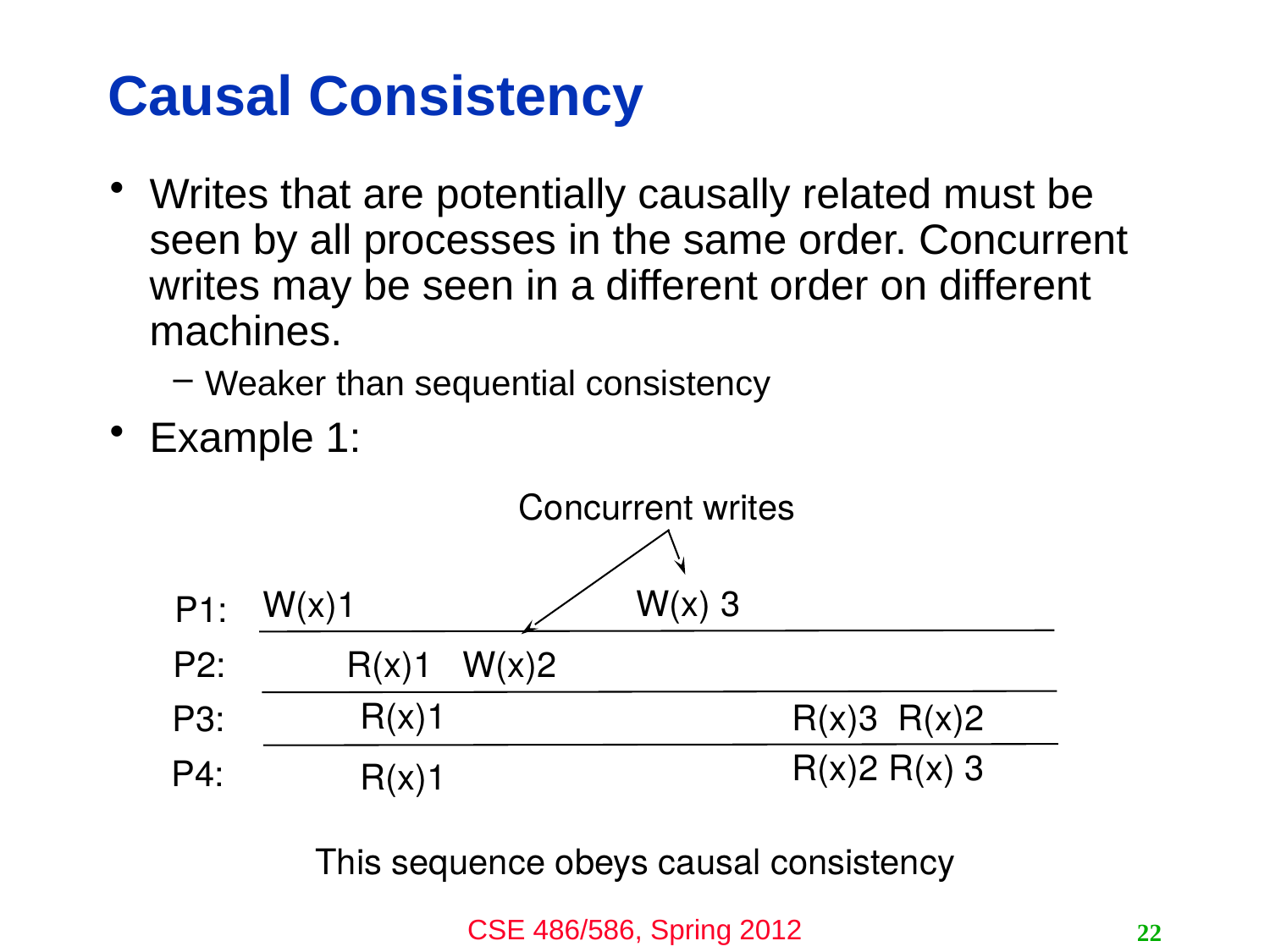

# Causal Consistency
Writes that are potentially causally related must be seen by all processes in the same order. Concurrent writes may be seen in a different order on different machines.
Weaker than sequential consistency
Example 1:
Concurrent writes

W(x) 3
W(x)1
P1:

P2:
R(x)1   W(x)2
R(x)1
R(x)3  R(x)2
P3:

R(x)2 R(x) 3

P4:
R(x)1
This sequence obeys causal consistency
22